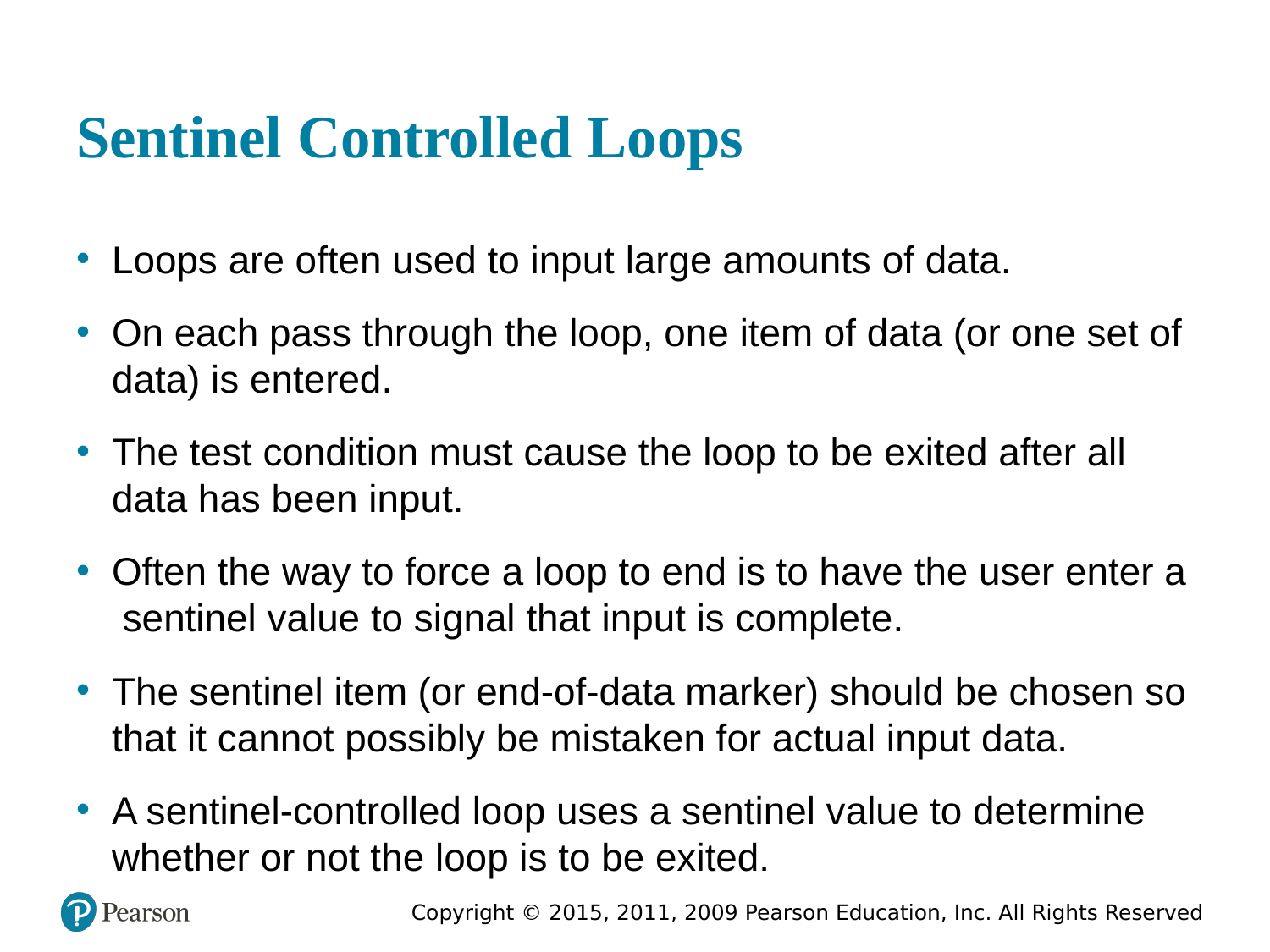

# Sentinel Controlled Loops
Loops are often used to input large amounts of data.
On each pass through the loop, one item of data (or one set of data) is entered.
The test condition must cause the loop to be exited after all data has been input.
Often the way to force a loop to end is to have the user enter a  sentinel value to signal that input is complete.
The sentinel item (or end-of-data marker) should be chosen so that it cannot possibly be mistaken for actual input data.
A sentinel-controlled loop uses a sentinel value to determine whether or not the loop is to be exited.